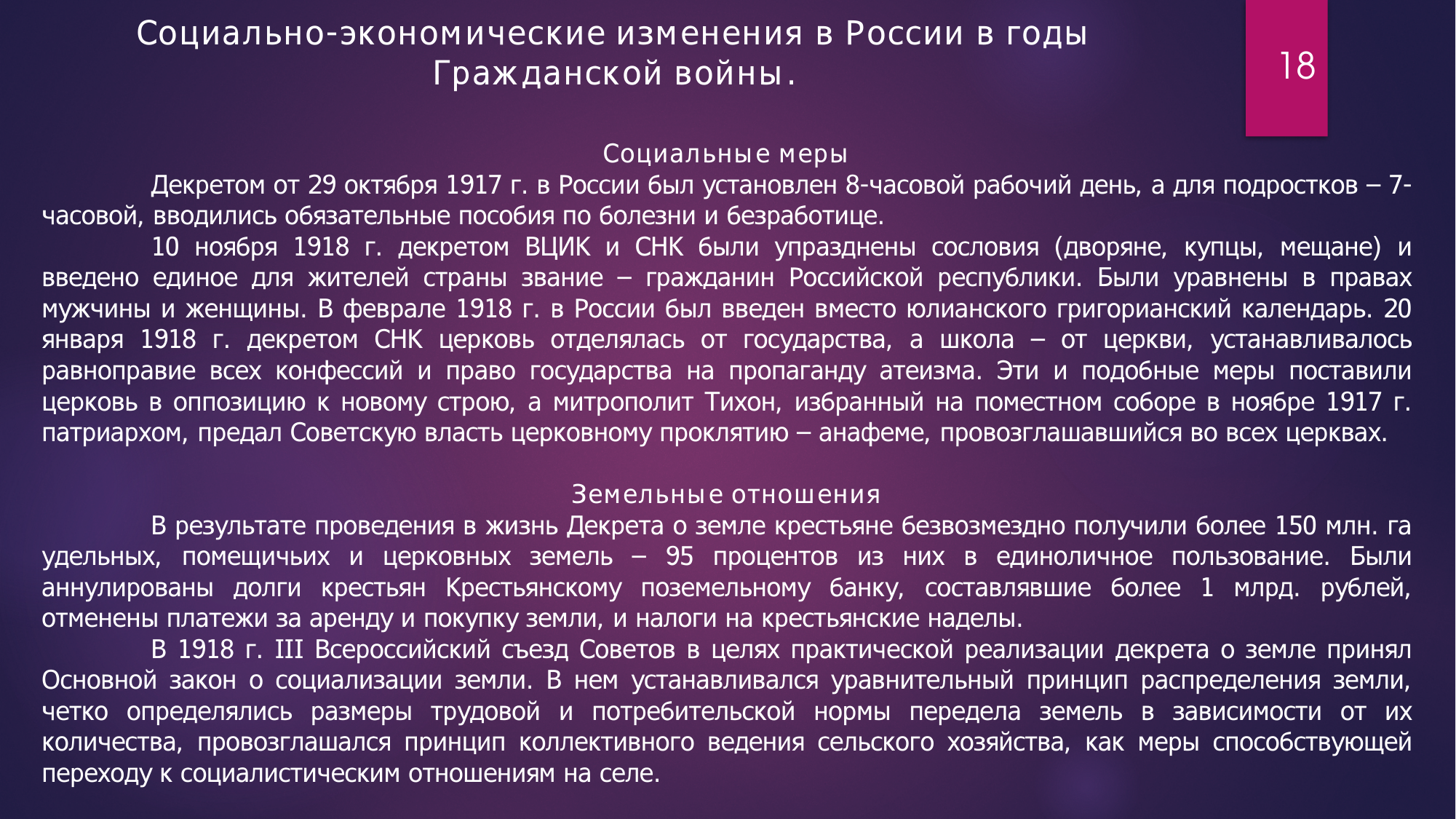

Социально-экономические изменения в России в годы Гражданской войны.
18
Социальные меры
	Декретом от 29 октября 1917 г. в России был установлен 8-часовой рабочий день, а для подростков – 7-часовой, вводились обязательные пособия по болезни и безработице.
	10 ноября 1918 г. декретом ВЦИК и СНК были упразднены сословия (дворяне, купцы, мещане) и введено единое для жителей страны звание – гражданин Российской республики. Были уравнены в правах мужчины и женщины. В феврале 1918 г. в России был введен вместо юлианского григорианский календарь. 20 января 1918 г. декретом СНК церковь отделялась от государства, а школа – от церкви, устанавливалось равноправие всех конфессий и право государства на пропаганду атеизма. Эти и подобные меры поставили церковь в оппозицию к новому строю, а митрополит Тихон, избранный на поместном соборе в ноябре 1917 г. патриархом, предал Советскую власть церковному проклятию – анафеме, провозглашавшийся во всех церквах.

Земельные отношения
	В результате проведения в жизнь Декрета о земле крестьяне безвозмездно получили более 150 млн. га удельных, помещичьих и церковных земель – 95 процентов из них в единоличное пользование. Были аннулированы долги крестьян Крестьянскому поземельному банку, составлявшие более 1 млрд. рублей, отменены платежи за аренду и покупку земли, и налоги на крестьянские наделы.
	В 1918 г. III Всероссийский съезд Советов в целях практической реализации декрета о земле принял Основной закон о социализации земли. В нем устанавливался уравнительный принцип распределения земли, четко определялись размеры трудовой и потребительской нормы передела земель в зависимости от их количества, провозглашался принцип коллективного ведения сельского хозяйства, как меры способствующей переходу к социалистическим отношениям на селе.